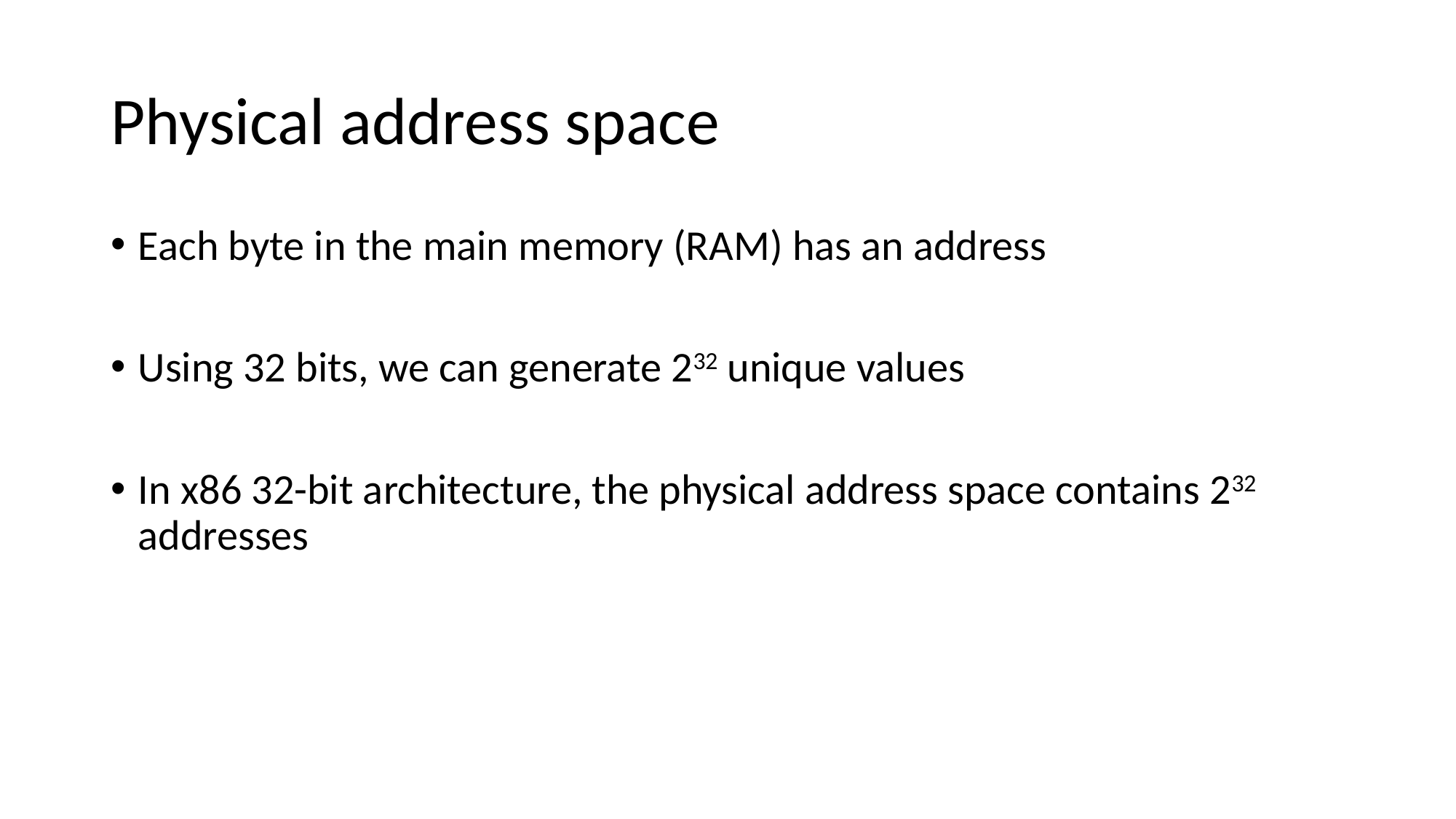

# Physical address space
Each byte in the main memory (RAM) has an address

Using 32 bits, we can generate 232 unique values

In x86 32-bit architecture, the physical address space contains 232 addresses